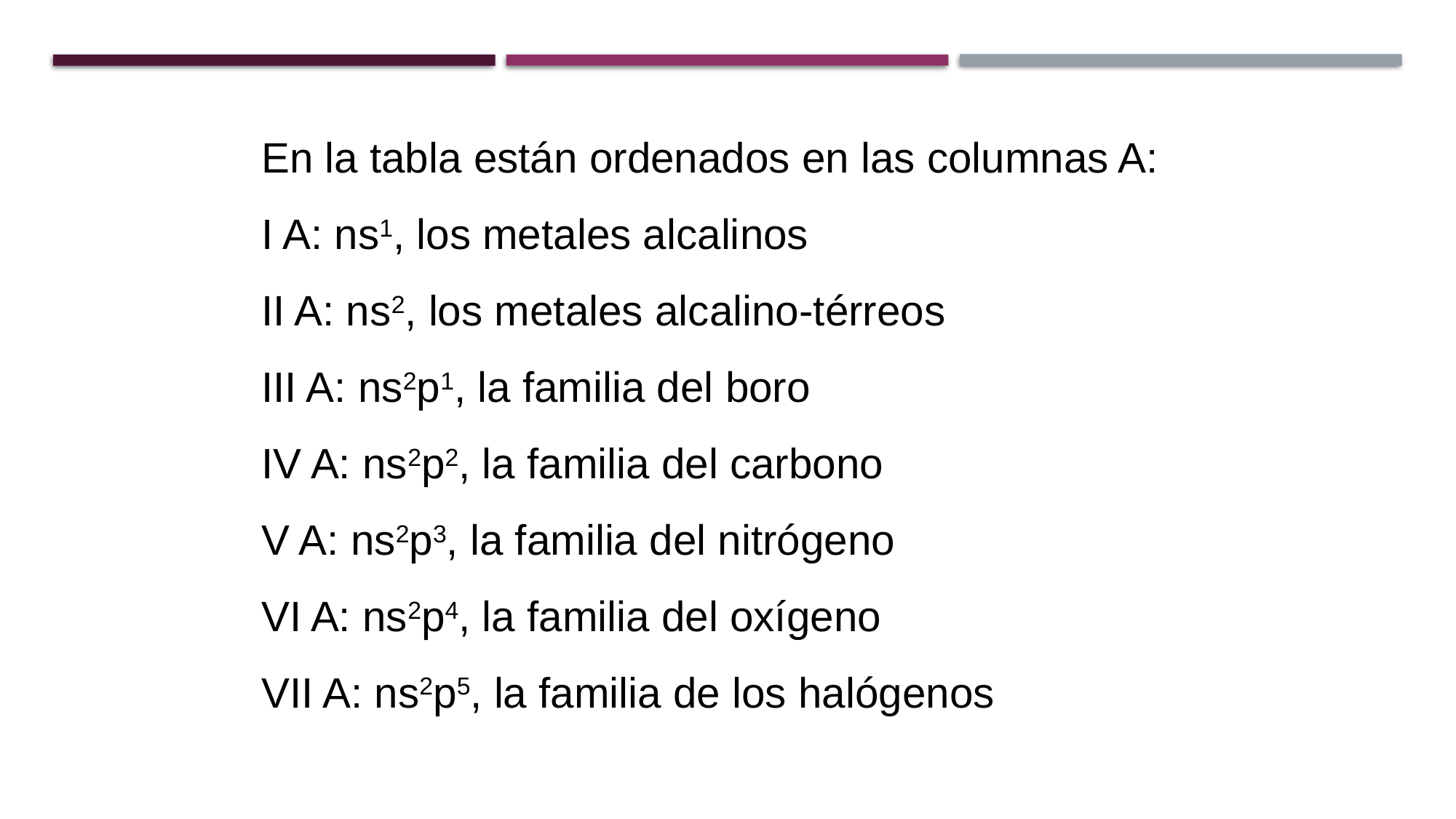

En la tabla están ordenados en las columnas A:
I A: ns1, los metales alcalinos
II A: ns2, los metales alcalino-térreos
III A: ns2p1, la familia del boro
IV A: ns2p2, la familia del carbono
V A: ns2p3, la familia del nitrógeno
VI A: ns2p4, la familia del oxígeno
VII A: ns2p5, la familia de los halógenos